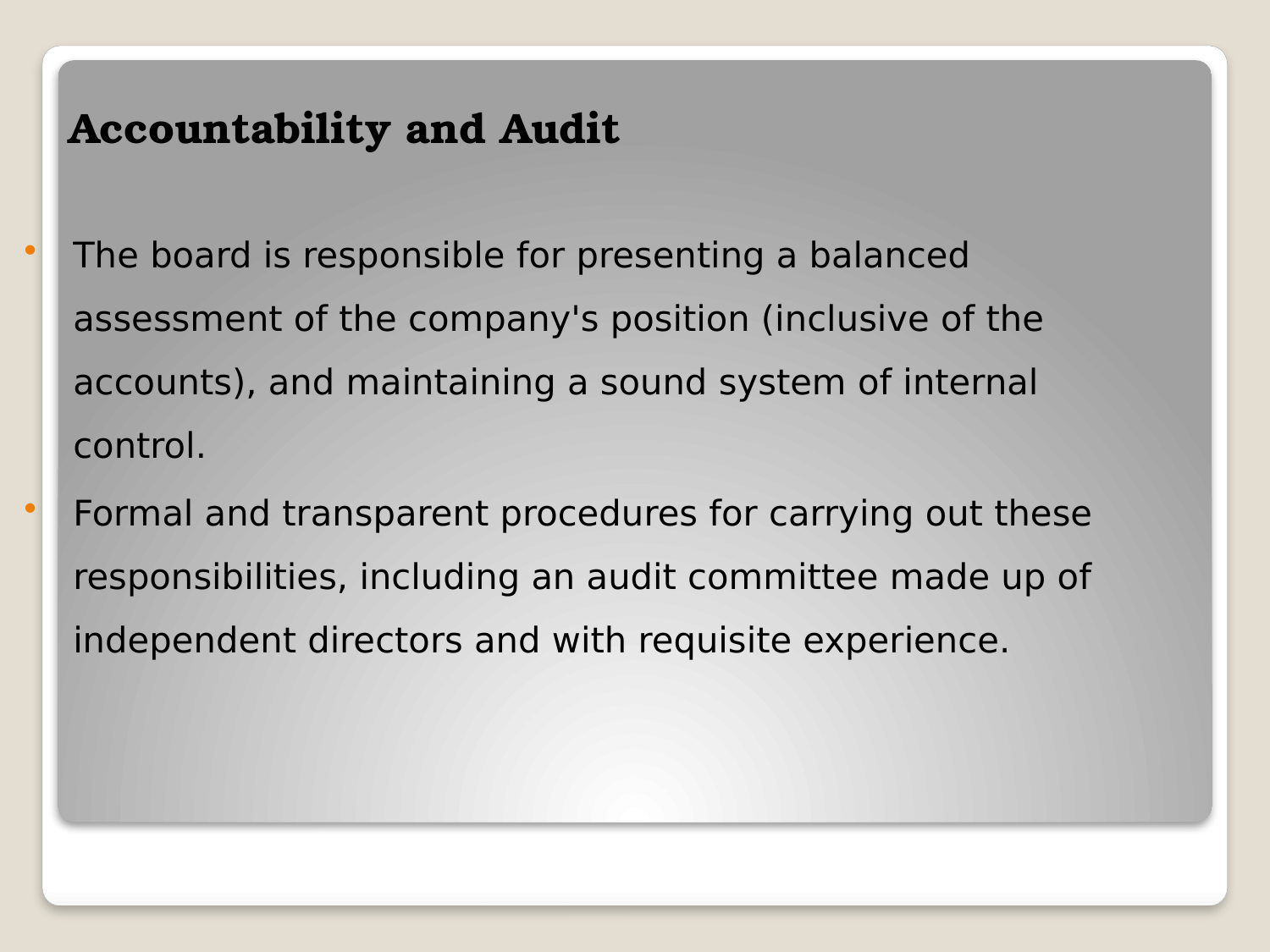

#
   Accountability and Audit

The board is responsible for presenting a balanced assessment of the company's position (inclusive of the accounts), and maintaining a sound system of internal control.
Formal and transparent procedures for carrying out these responsibilities, including an audit committee made up of independent directors and with requisite experience.